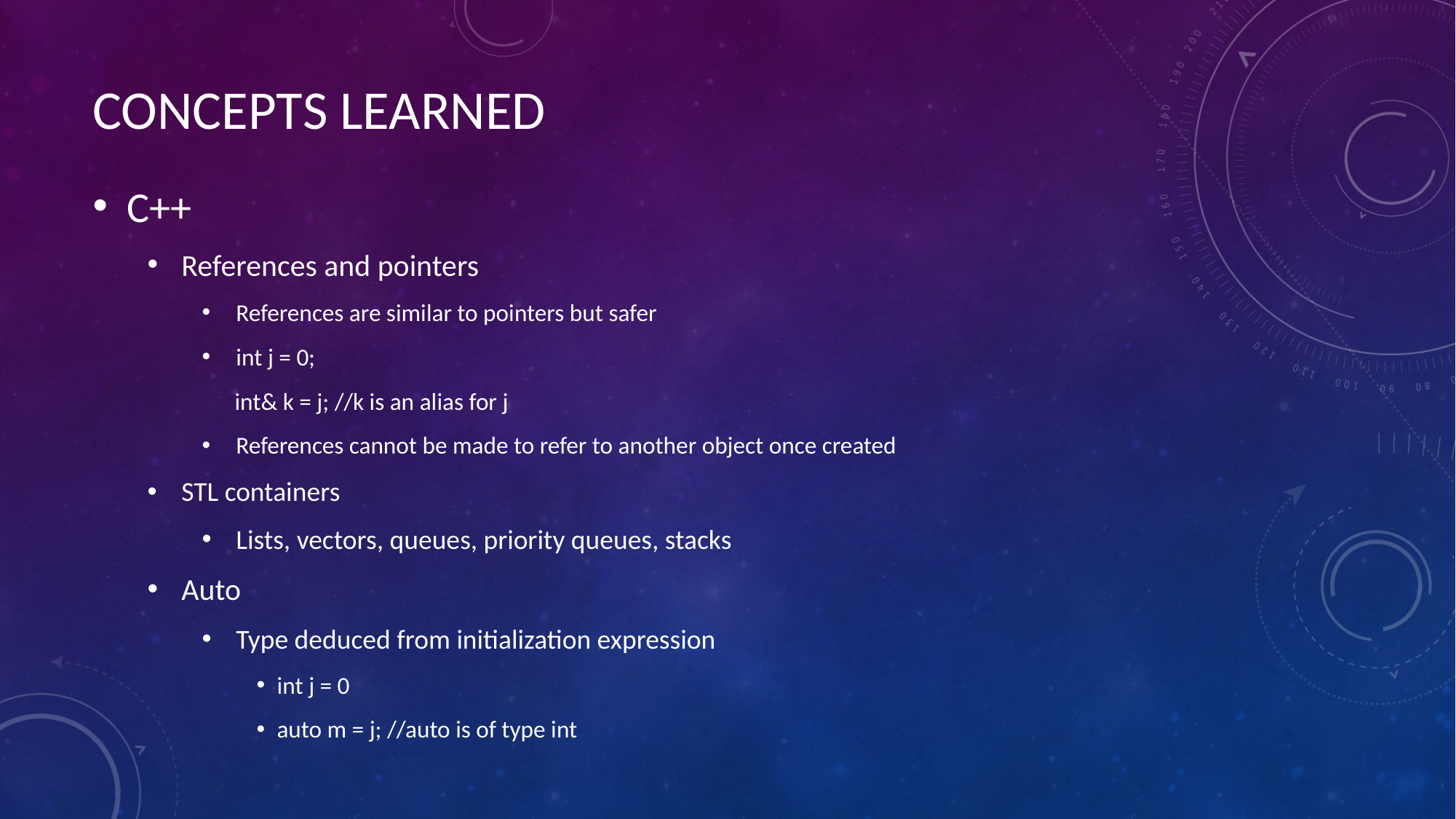

# Concepts learned
C++
References and pointers
References are similar to pointers but safer
int j = 0;
      int& k = j; //k is an alias for j
References cannot be made to refer to another object once created
STL containers
Lists, vectors, queues, priority queues, stacks
Auto
Type deduced from initialization expression
int j = 0
auto m = j; //auto is of type int